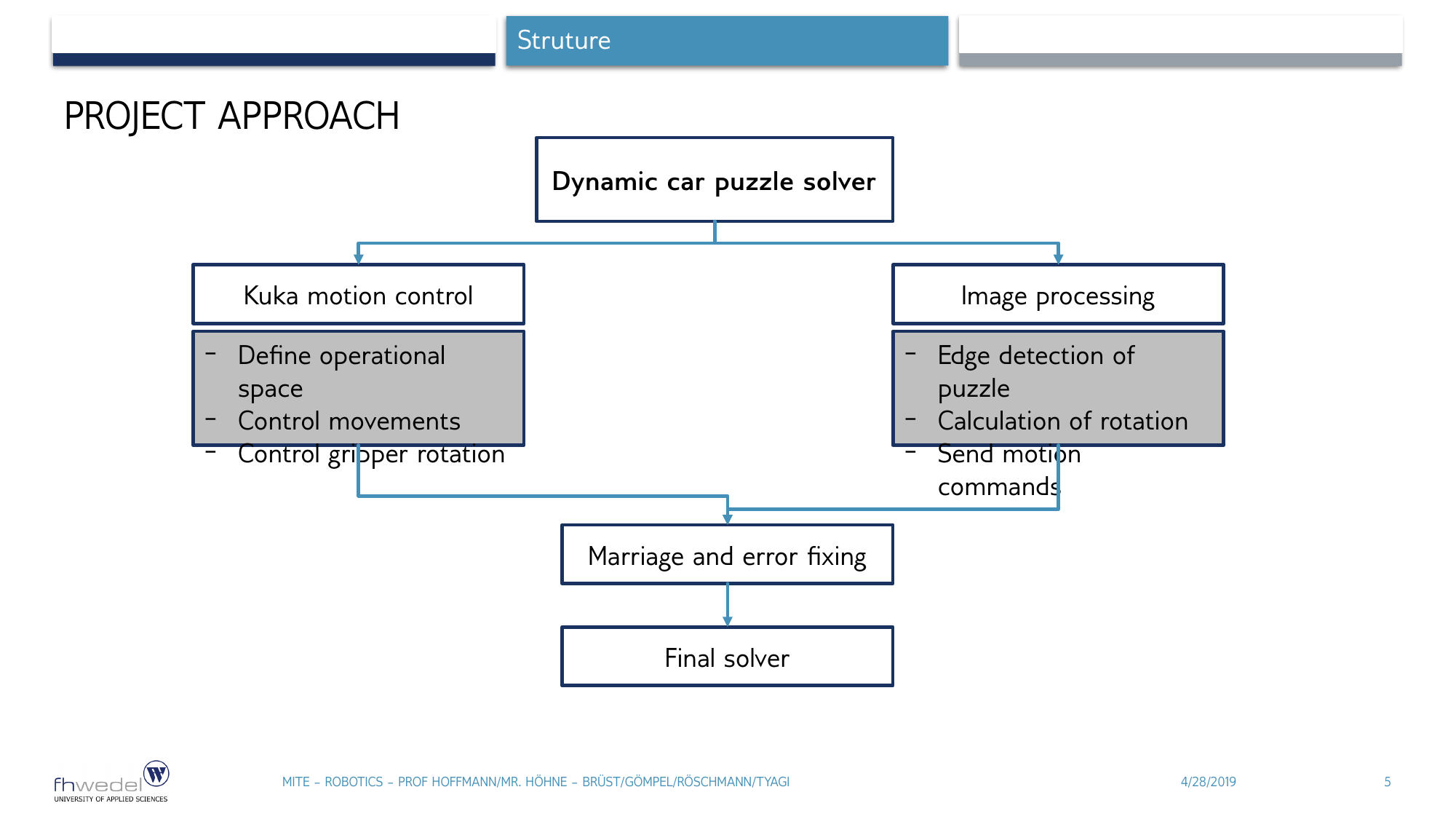

Struture
# Project approach
Dynamic car puzzle solver
Kuka motion control
Image processing
Define operational space
Control movements
Control gripper rotation

Edge detection of puzzle
Calculation of rotation
Send motion commands

Marriage and error fixing
Final solver
4/28/2019
		MITE – Robotics – Prof Hoffmann/mr. Höhne – Brüst/Gömpel/Röschmann/Tyagi
5